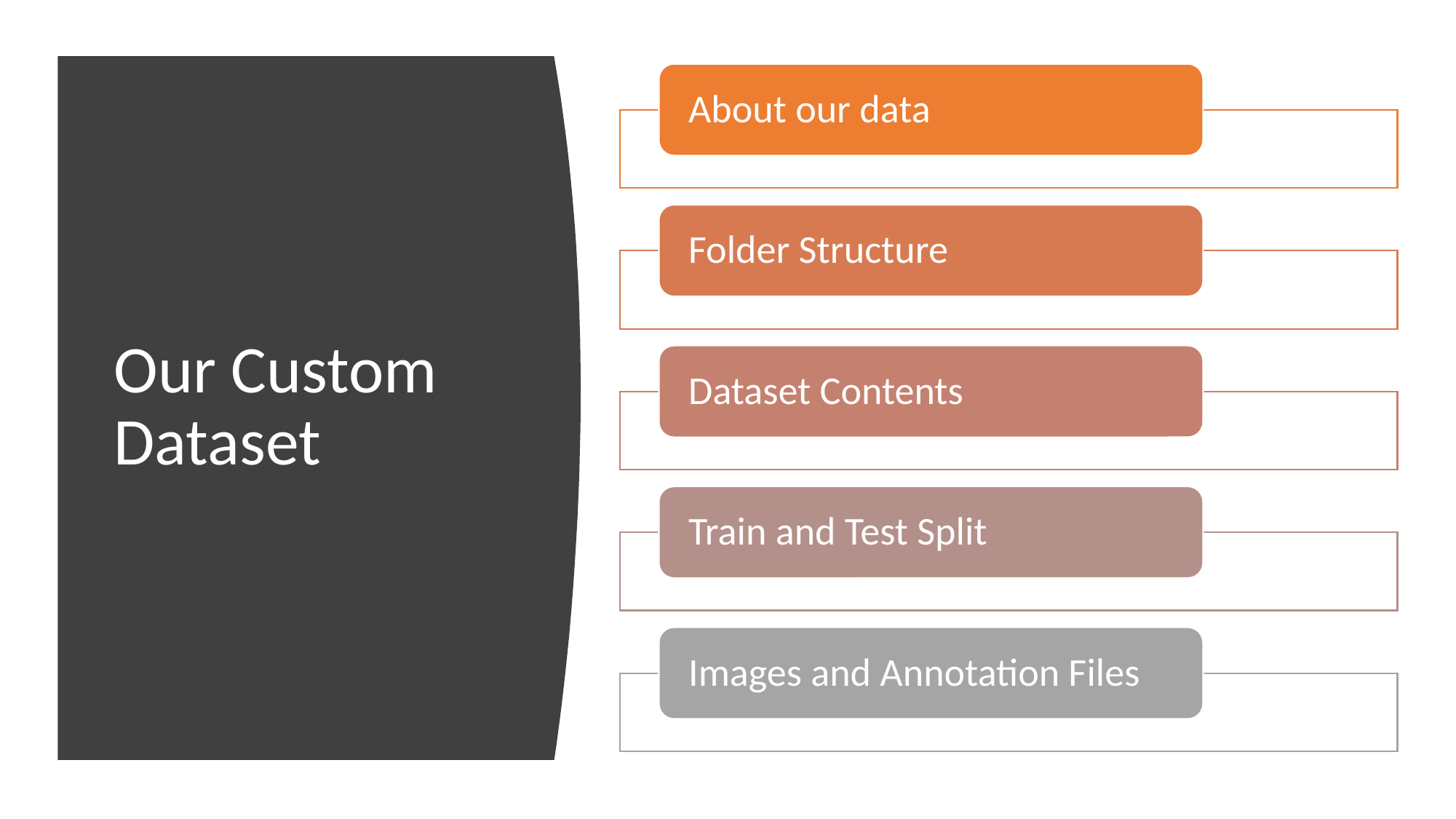

About our data
Folder Structure
Dataset Contents
Train and Test Split
Images and Annotation Files

# Our Custom Dataset